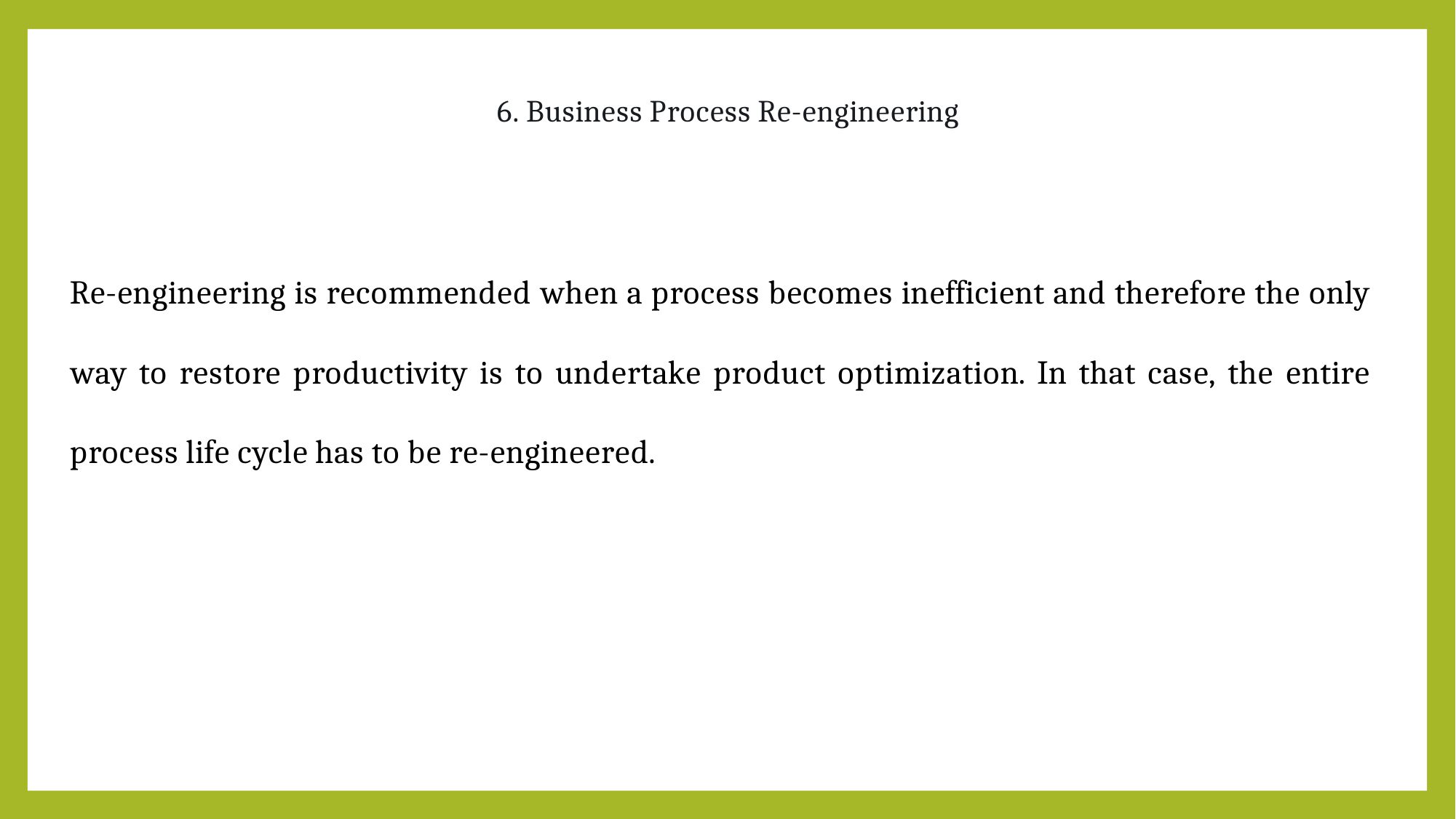

# 6. Business Process Re-engineering
Re-engineering is recommended when a process becomes inefficient and therefore the only way to restore productivity is to undertake product optimization. In that case, the entire process life cycle has to be re-engineered.